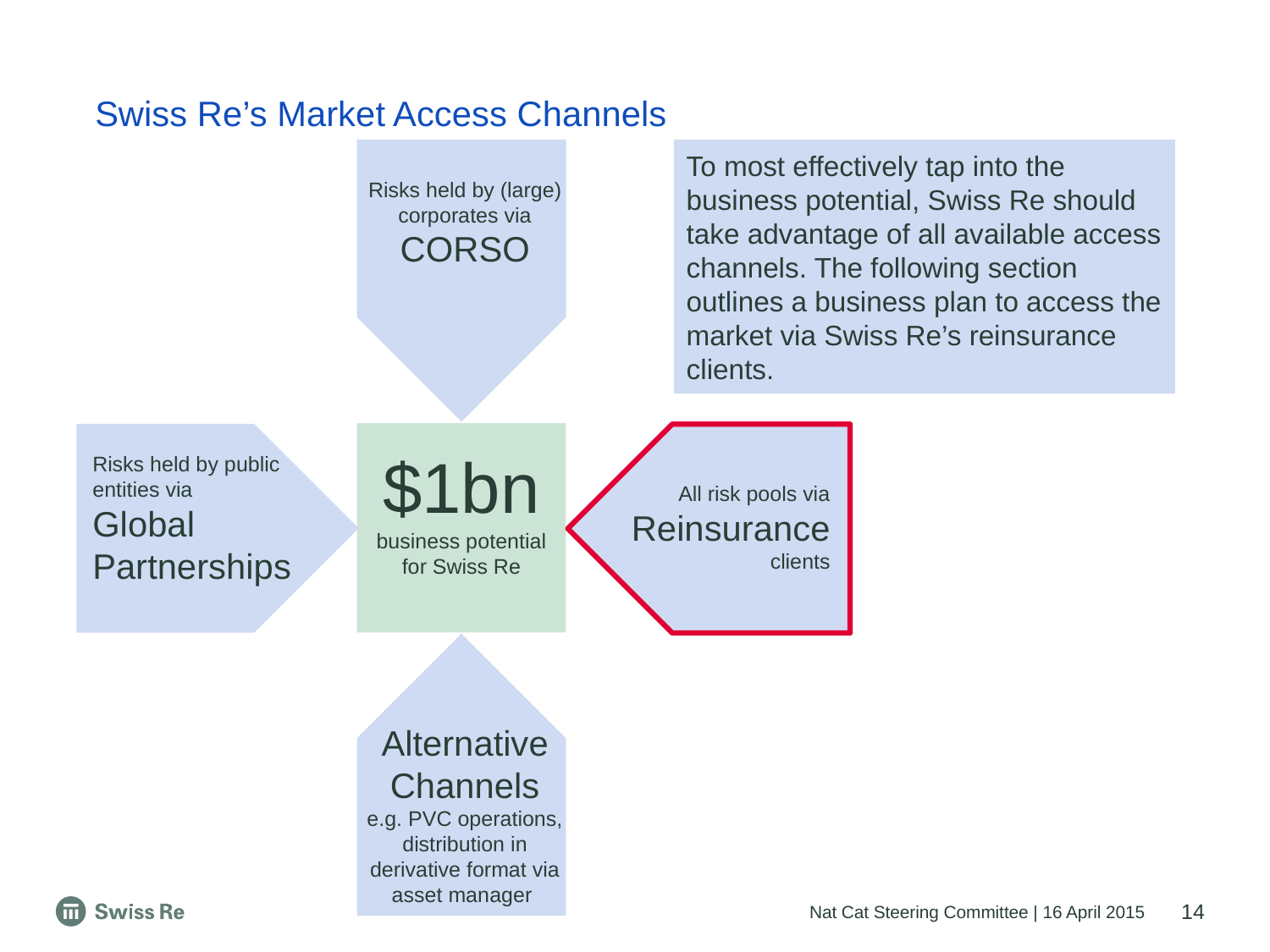

# Swiss Re’s Market Access Channels
To most effectively tap into the business potential, Swiss Re should take advantage of all available access channels. The following section outlines a business plan to access the market via Swiss Re’s reinsurance clients.
Risks held by (large) corporates via
CORSO

$1bn
business potential
for Swiss Re
Risks held by public entities via
Global Partnerships
All risk pools via
Reinsurance
clients

Alternative
Channels
e.g. PVC operations, distribution in derivative format via asset manager
14